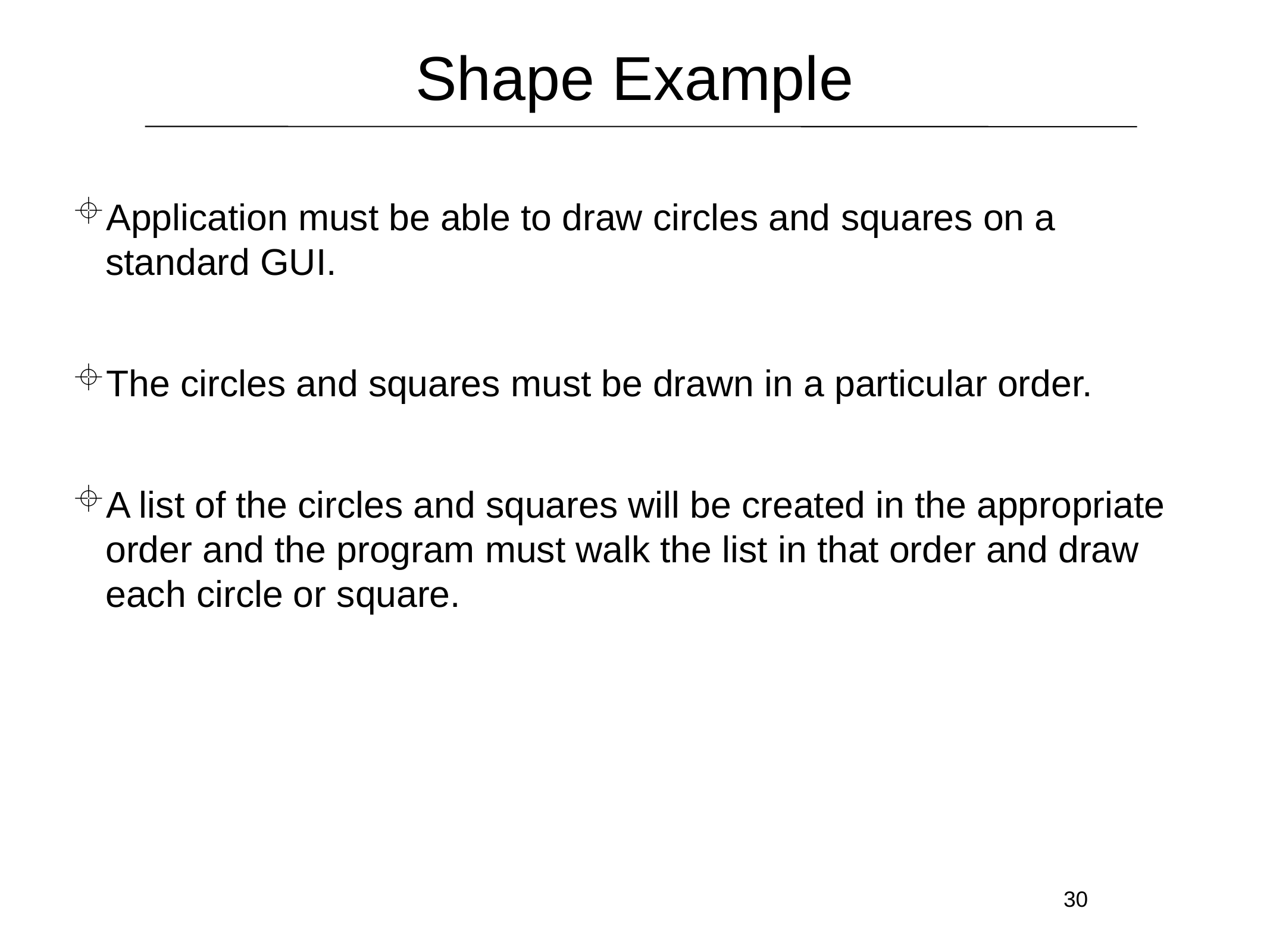

# Shape Example
Application must be able to draw circles and squares on a standard GUI.
The circles and squares must be drawn in a particular order.
A list of the circles and squares will be created in the appropriate order and the program must walk the list in that order and draw each circle or square.
30